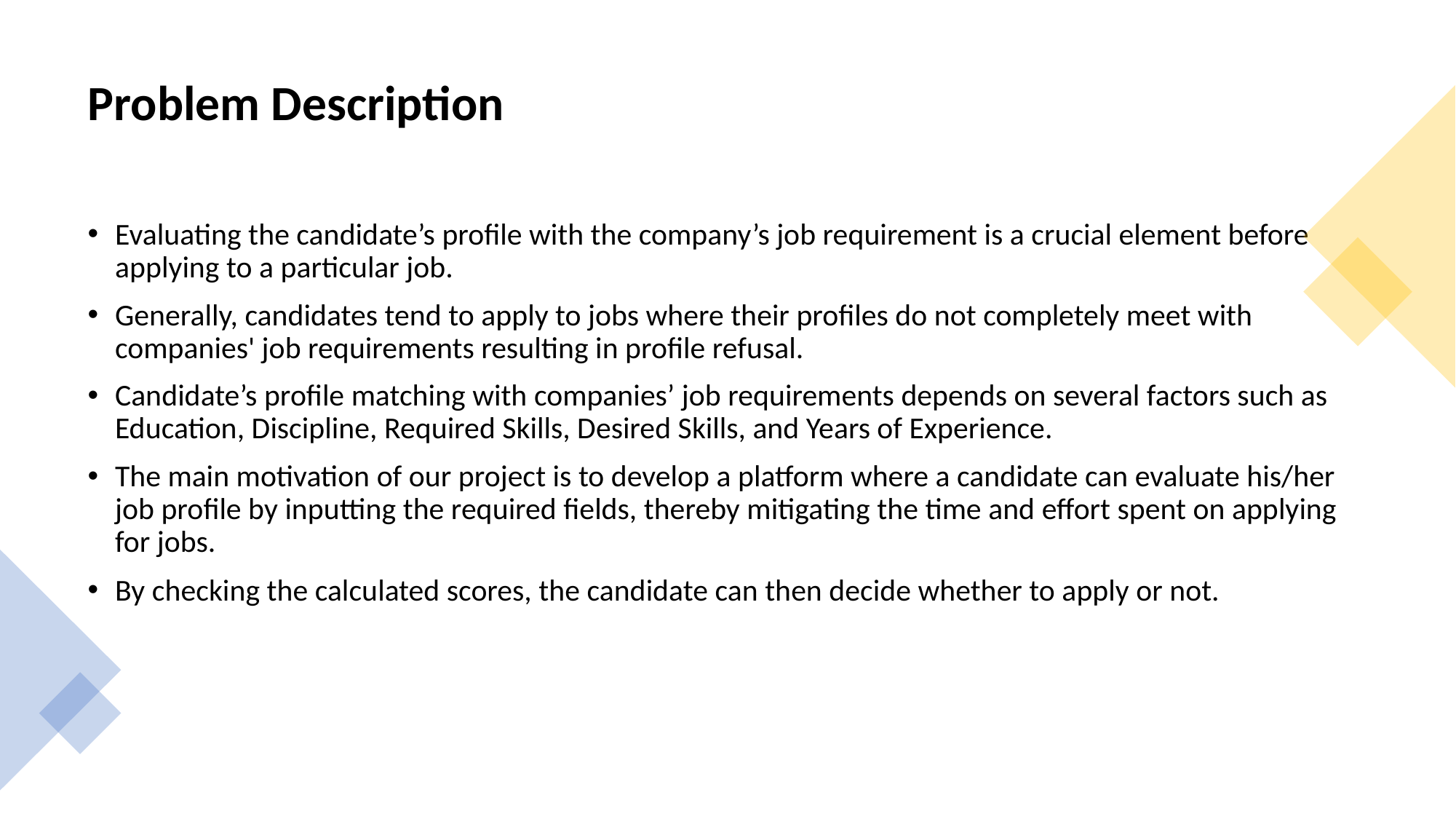

# Problem Description

Evaluating the candidate’s profile with the company’s job requirement is a crucial element before applying to a particular job.
Generally, candidates tend to apply to jobs where their profiles do not completely meet with companies' job requirements resulting in profile refusal.
Candidate’s profile matching with companies’ job requirements depends on several factors such as Education, Discipline, Required Skills, Desired Skills, and Years of Experience.
The main motivation of our project is to develop a platform where a candidate can evaluate his/her job profile by inputting the required fields, thereby mitigating the time and effort spent on applying for jobs.
By checking the calculated scores, the candidate can then decide whether to apply or not.